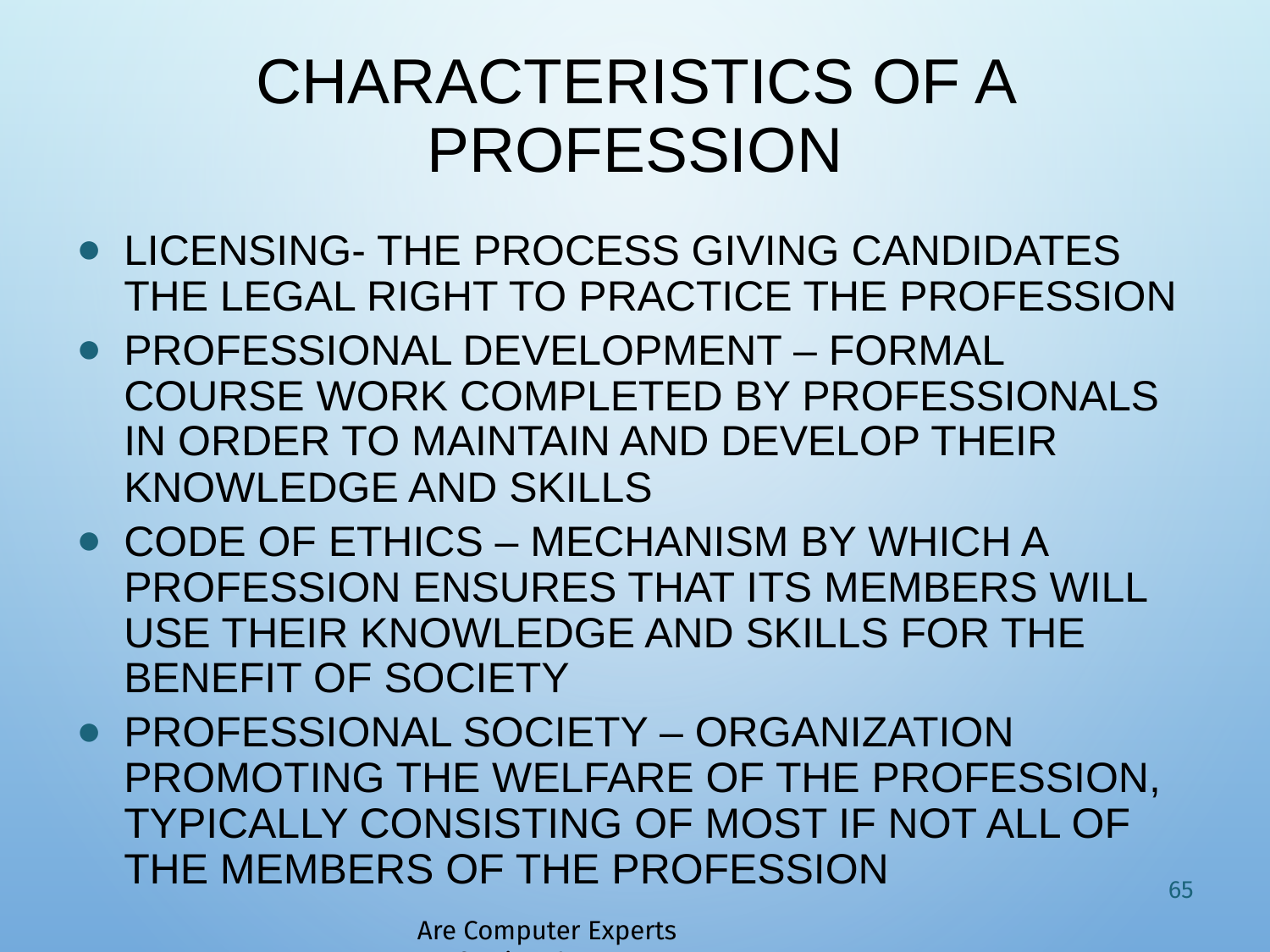

# Characteristics of a Profession
Licensing- the process giving candidates the legal right to practice the profession
Professional development – formal course work completed by professionals in order to maintain and develop their knowledge and skills
Code of ethics – mechanism by which a profession ensures that its members will use their knowledge and skills for the benefit of society
Professional society – organization promoting the welfare of the profession, typically consisting of most if not all of the members of the profession
65
Are Computer Experts Professionals?